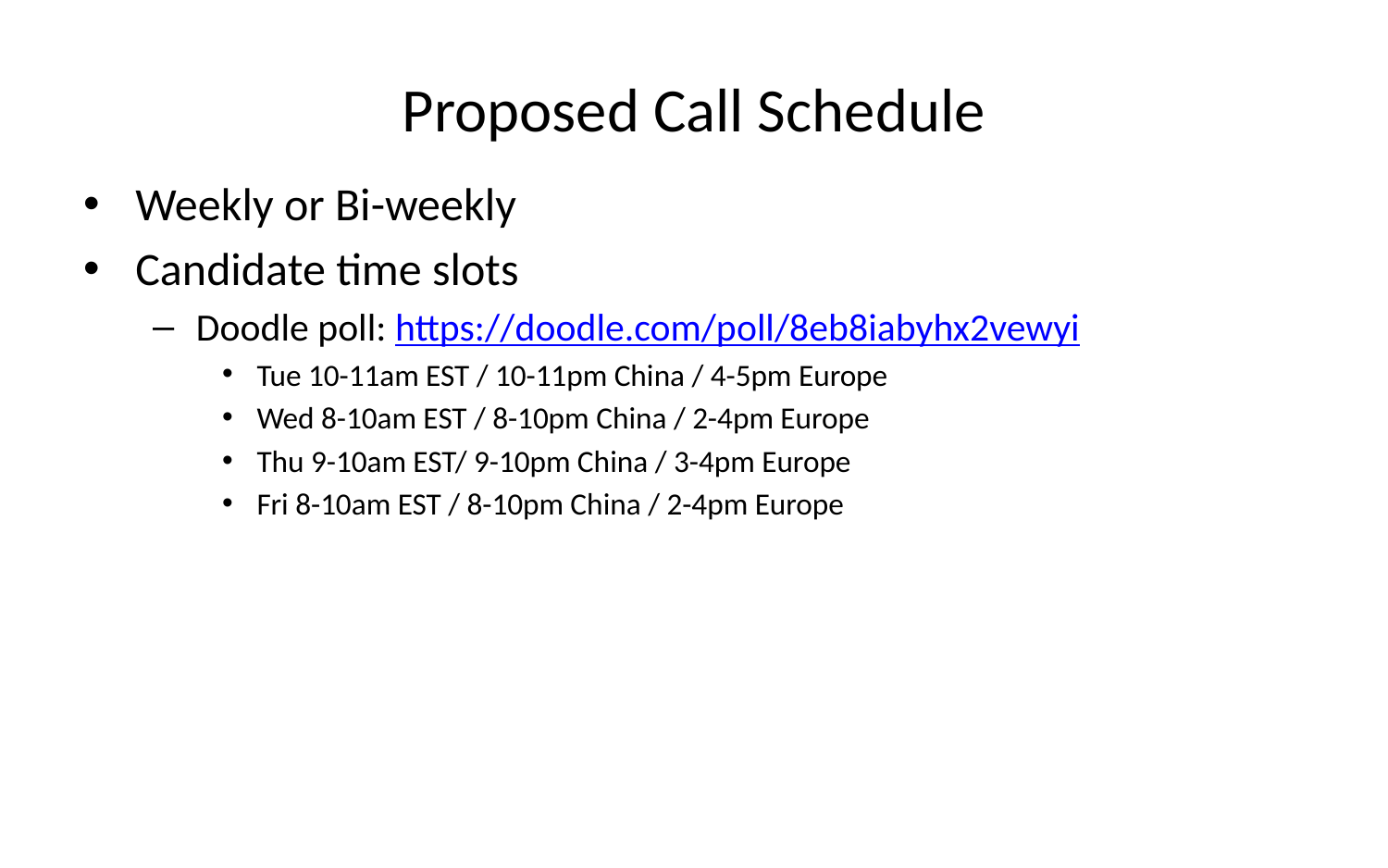

# Proposed Call Schedule
Weekly or Bi-weekly
Candidate time slots
Doodle poll: https://doodle.com/poll/8eb8iabyhx2vewyi
Tue 10-11am EST / 10-11pm China / 4-5pm Europe
Wed 8-10am EST / 8-10pm China / 2-4pm Europe
Thu 9-10am EST/ 9-10pm China / 3-4pm Europe
Fri 8-10am EST / 8-10pm China / 2-4pm Europe